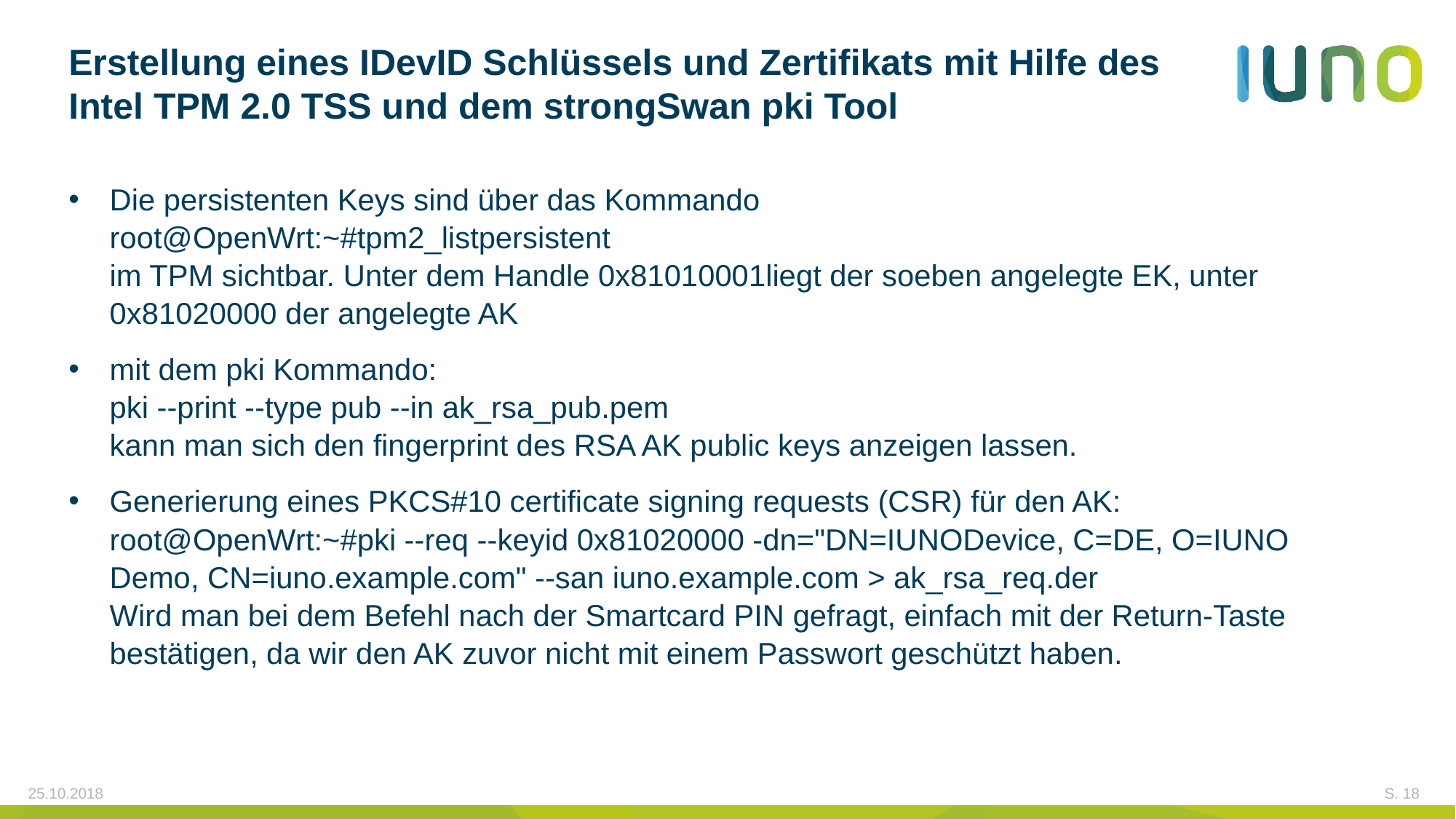

# Erstellung eines IDevID Schlüssels und Zertifikats mit Hilfe des Intel TPM 2.0 TSS und dem strongSwan pki Tool
Die persistenten Keys sind über das Kommando
root@OpenWrt:~#tpm2_listpersistent
im TPM sichtbar. Unter dem Handle 0x81010001liegt der soeben angelegte EK, unter 0x81020000 der angelegte AK
mit dem pki Kommando:
pki --print --type pub --in ak_rsa_pub.pem
kann man sich den fingerprint des RSA AK public keys anzeigen lassen.
Generierung eines PKCS#10 certificate signing requests (CSR) für den AK:
root@OpenWrt:~#pki --req --keyid 0x81020000 -dn="DN=IUNODevice, C=DE, O=IUNO Demo, CN=iuno.example.com" --san iuno.example.com > ak_rsa_req.der
Wird man bei dem Befehl nach der Smartcard PIN gefragt, einfach mit der Return-Taste bestätigen, da wir den AK zuvor nicht mit einem Passwort geschützt haben.
25.10.2018

S. 18